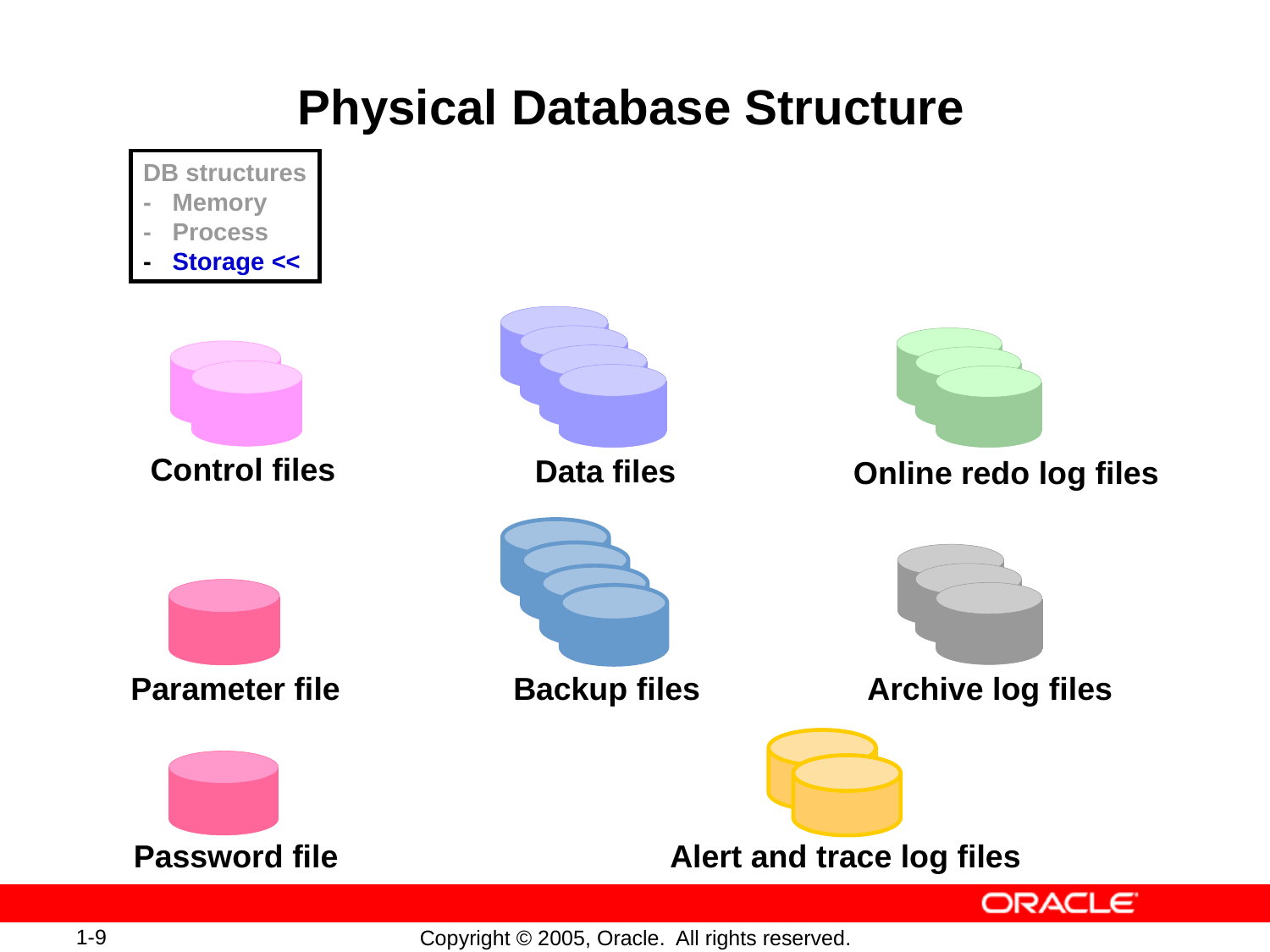

# Physical Database Structure
DB structures
-   Memory
-   Process
-   Storage <<

Data files
Online redo log files
Control files

Parameter file
Backup files
Archive log files

Alert and trace log files
Password file